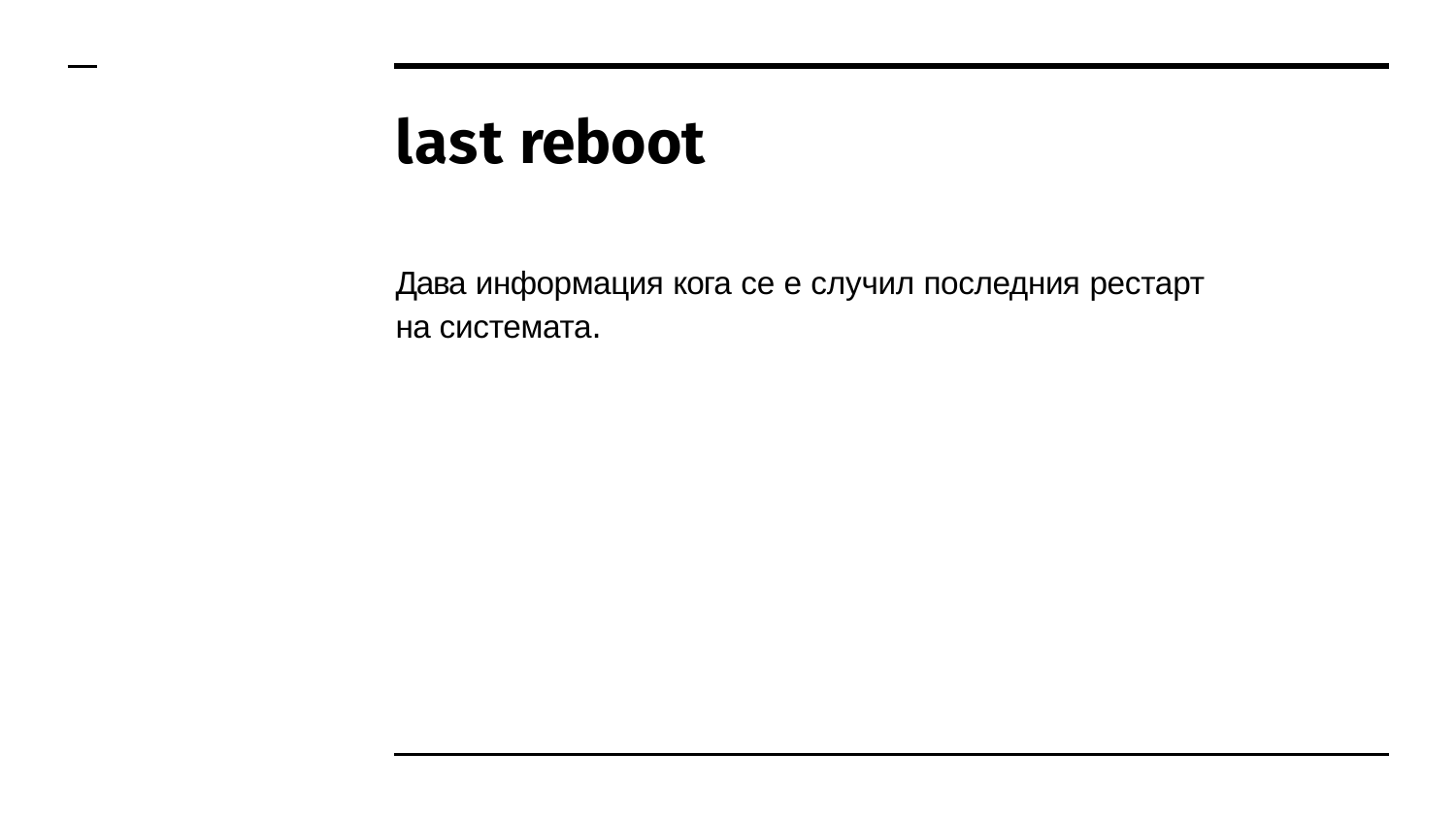

# last reboot
Дава информация кога се е случил последния рестарт на системата.